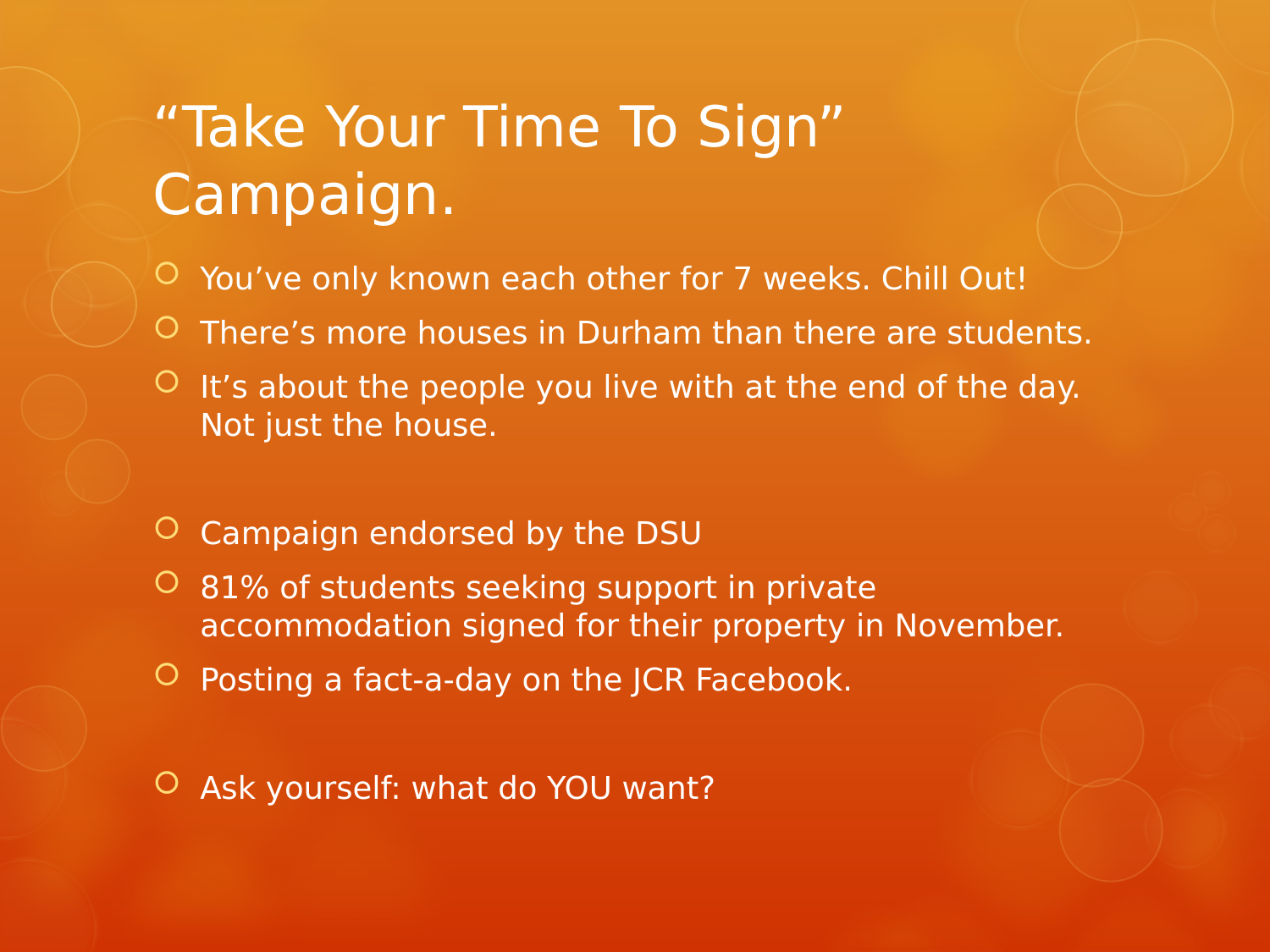

# “Take Your Time To Sign” Campaign.
You’ve only known each other for 7 weeks. Chill Out!
There’s more houses in Durham than there are students.
It’s about the people you live with at the end of the day. Not just the house.

Campaign endorsed by the DSU
81% of students seeking support in private accommodation signed for their property in November.
Posting a fact-a-day on the JCR Facebook.

Ask yourself: what do YOU want?